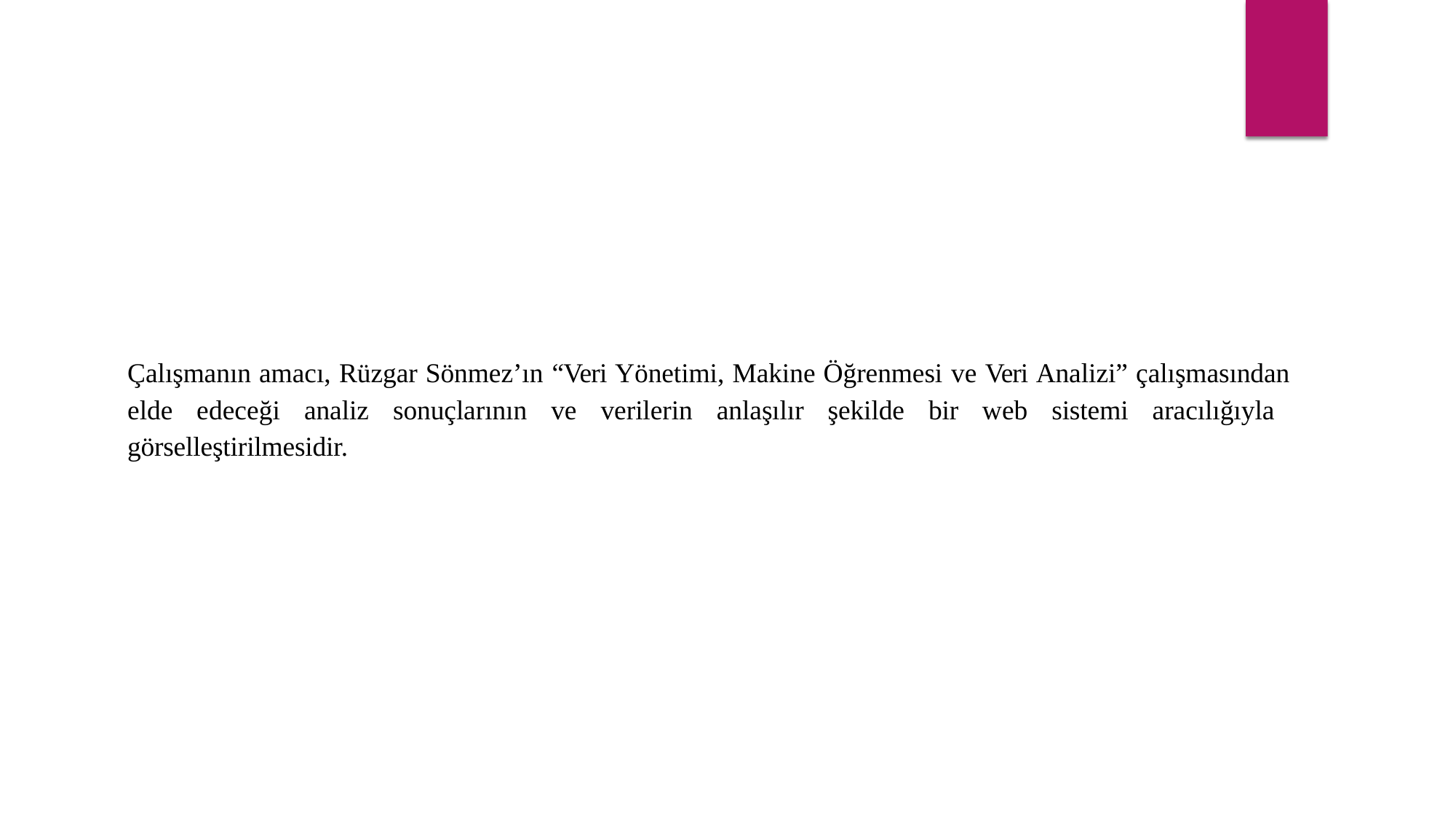

Çalışmanın amacı, Rüzgar Sönmez’ın “Veri Yönetimi, Makine Öğrenmesi ve Veri Analizi” çalışmasından  elde edeceği analiz sonuçlarının ve verilerin anlaşılır şekilde bir web sistemi aracılığıyla  görselleştirilmesidir.